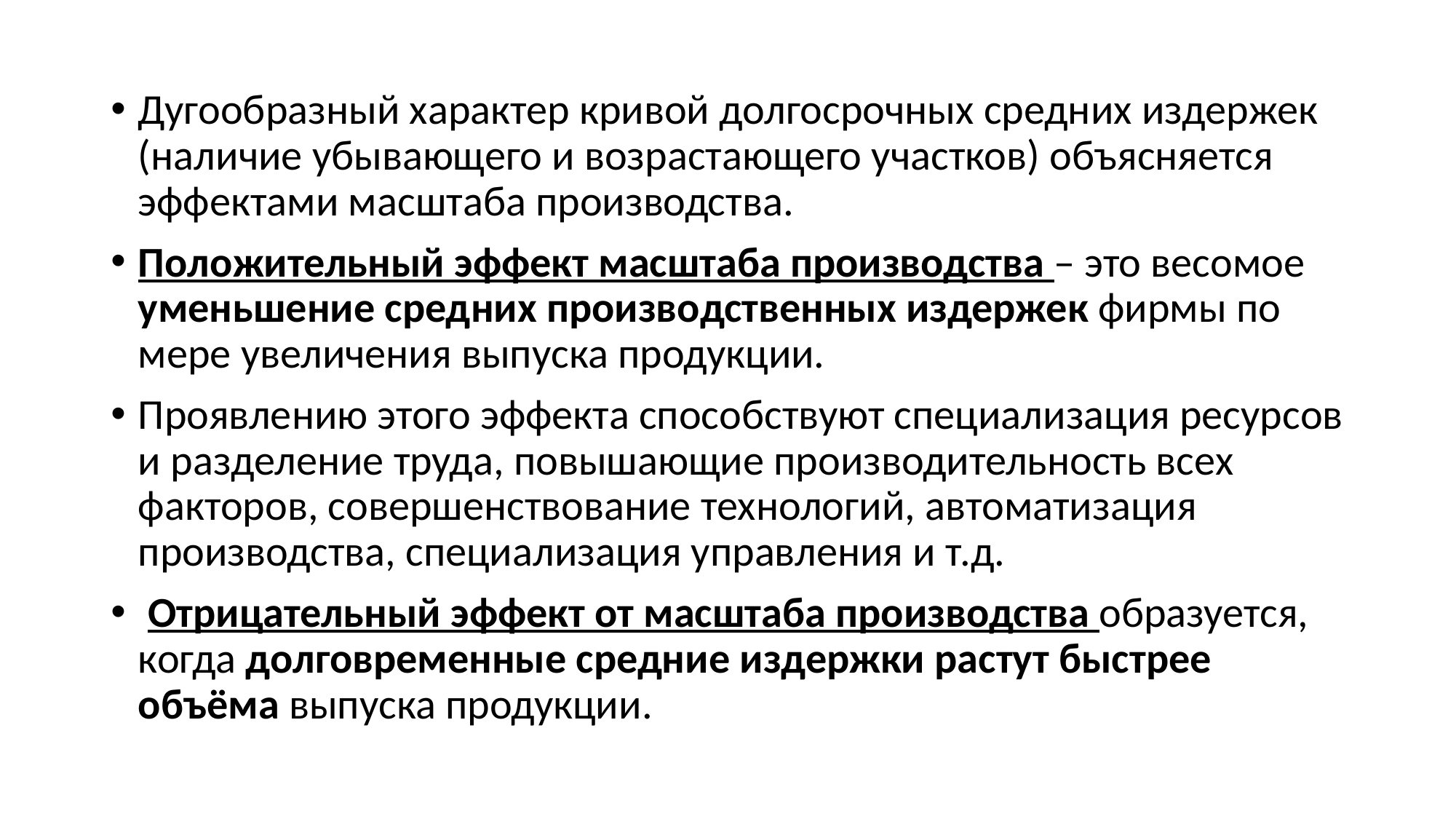

Дугообразный характер кривой долгосрочных средних издержек (наличие убывающего и возрастающего участков) объясняется эффектами масштаба производства.
Положительный эффект масштаба производства – это весомое уменьшение средних производственных издержек фирмы по мере увеличения выпуска продукции.
Проявлению этого эффекта способствуют специализация ресурсов и разделение труда, повышающие производительность всех факторов, совершенствование технологий, автоматизация производства, специализация управления и т.д.
 Отрицательный эффект от масштаба производства образуется, когда долговременные средние издержки растут быстрее объёма выпуска продукции.